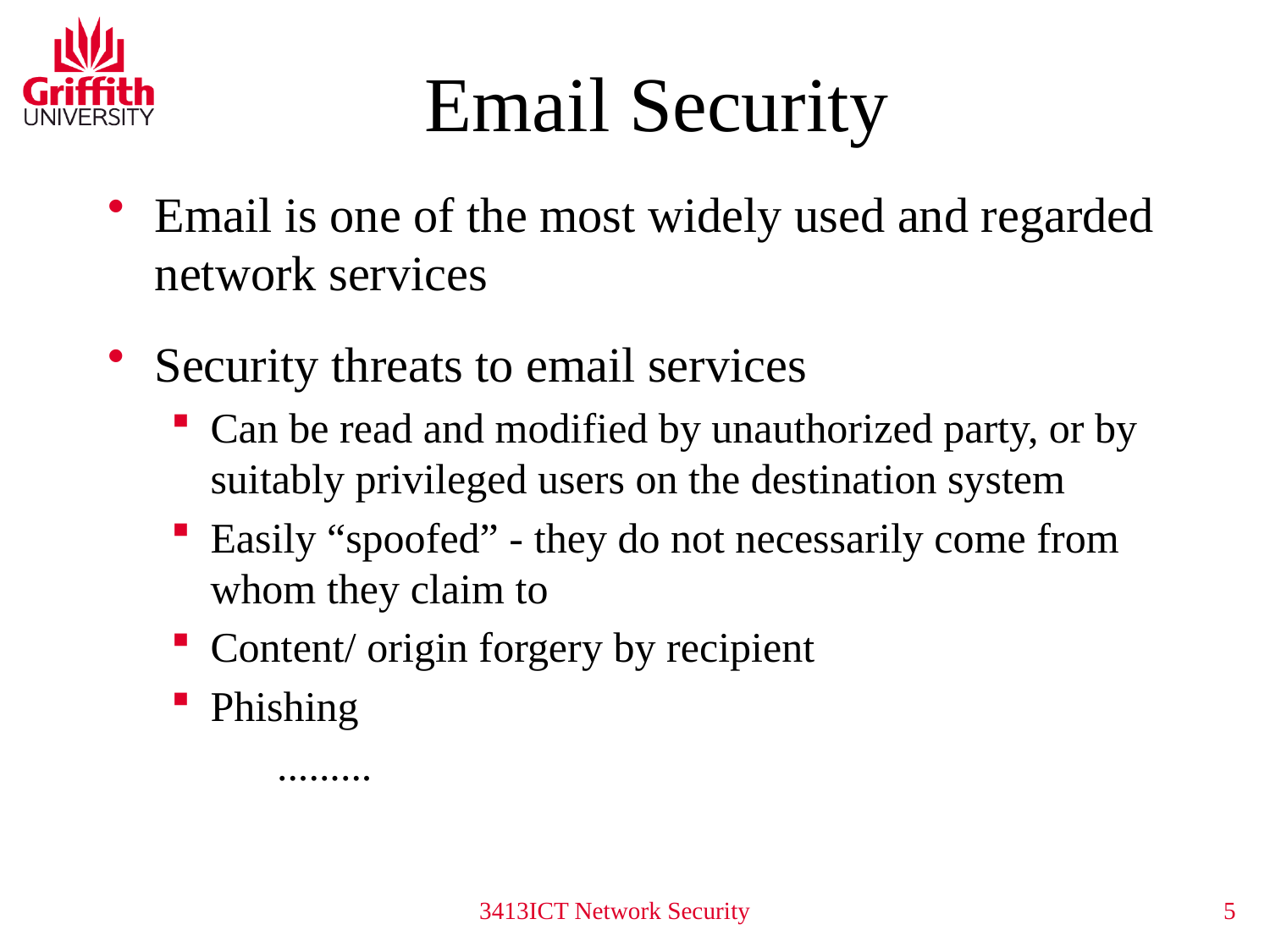

# Email Security
Email is one of the most widely used and regarded network services

Security threats to email services
Can be read and modified by unauthorized party, or by suitably privileged users on the destination system
Easily “spoofed” - they do not necessarily come from whom they claim to
Content/ origin forgery by recipient
Phishing
          .........
3413ICT Network Security
5